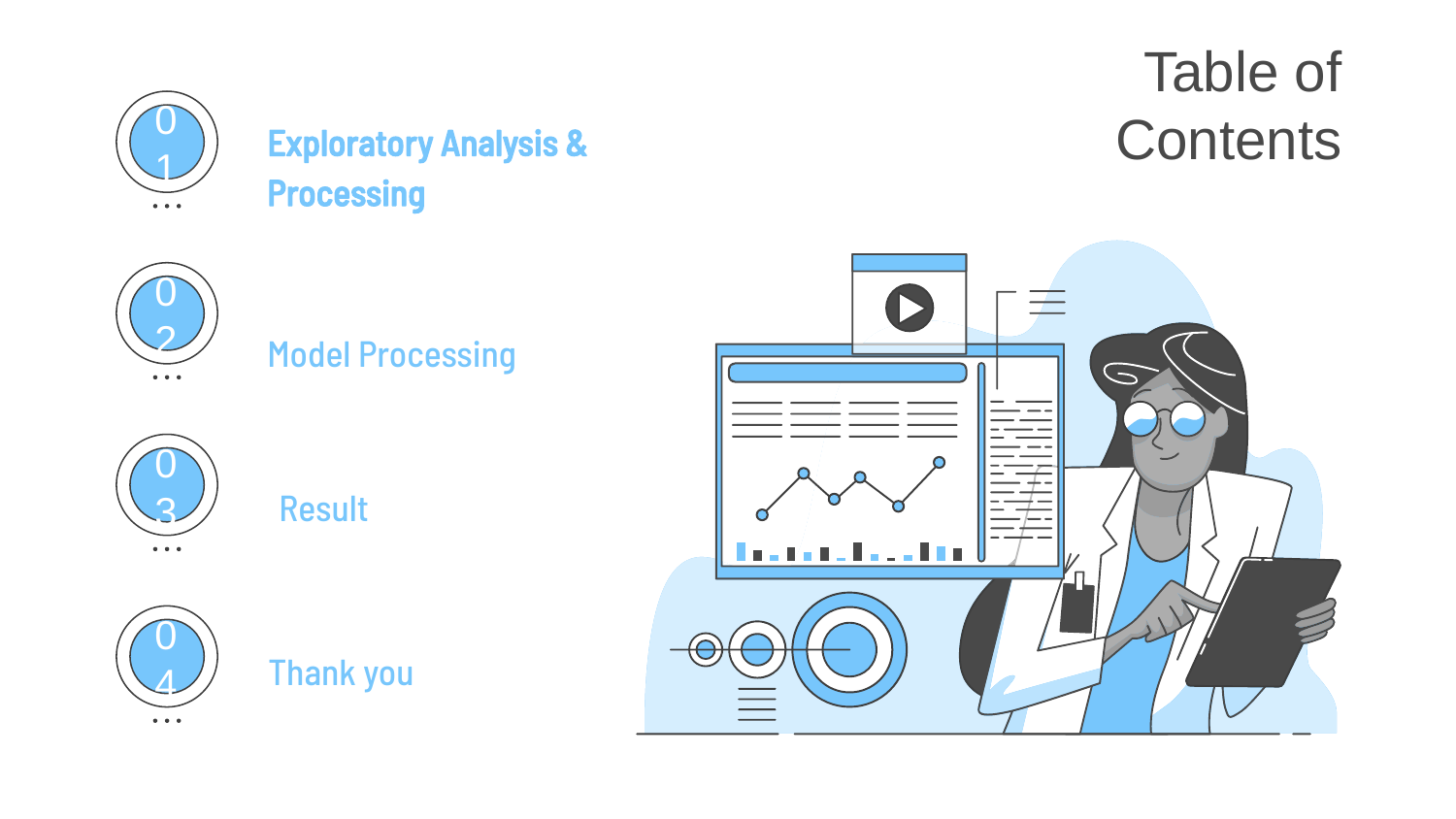

# Table of Contents

Exploratory Analysis & Processing
01

02
Model Processing

03
Result

Thank you
04